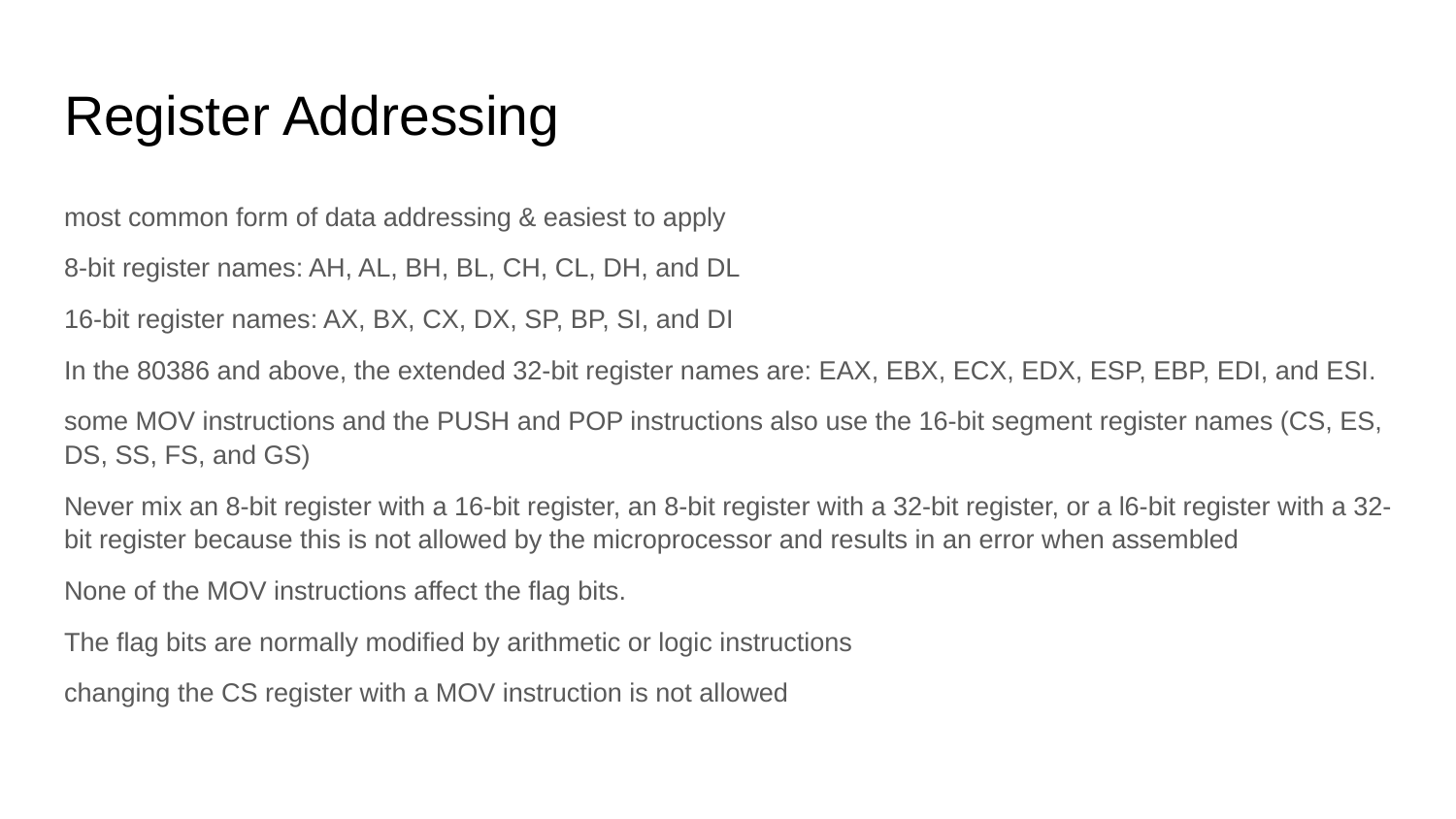

# Register Addressing
most common form of data addressing & easiest to apply
8-bit register names: AH, AL, BH, BL, CH, CL, DH, and DL
16-bit register names: AX, BX, CX, DX, SP, BP, SI, and DI
In the 80386 and above, the extended 32-bit register names are: EAX, EBX, ECX, EDX, ESP, EBP, EDI, and ESI.
some MOV instructions and the PUSH and POP instructions also use the 16-bit segment register names (CS, ES, DS, SS, FS, and GS)
Never mix an 8-bit register with a 16-bit register, an 8-bit register with a 32-bit register, or a l6-bit register with a 32-bit register because this is not allowed by the microprocessor and results in an error when assembled
None of the MOV instructions affect the flag bits.
The flag bits are normally modified by arithmetic or logic instructions
changing the CS register with a MOV instruction is not allowed